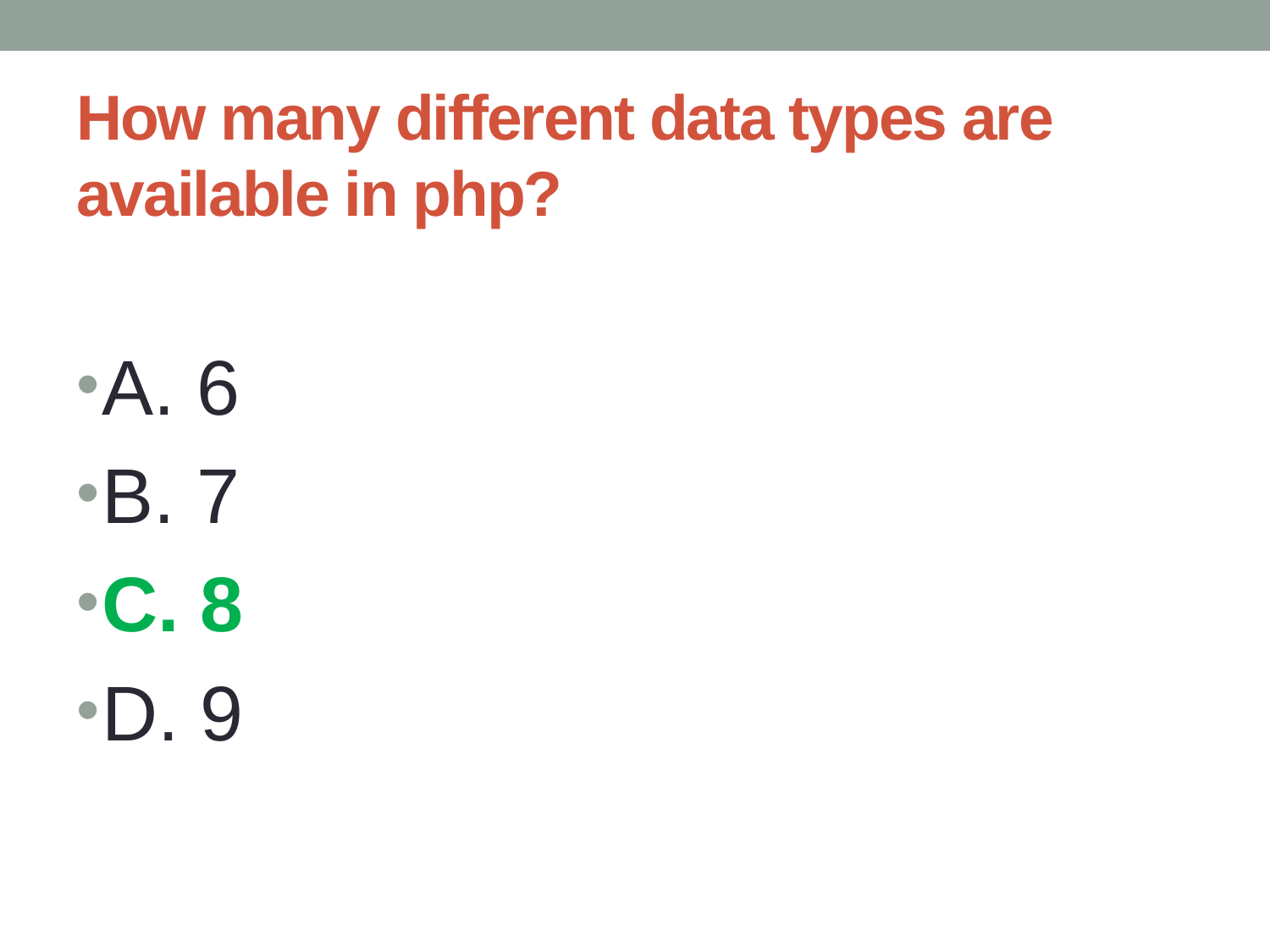

# How many different data types are available in php?

A. 6
B. 7
C. 8
D. 9